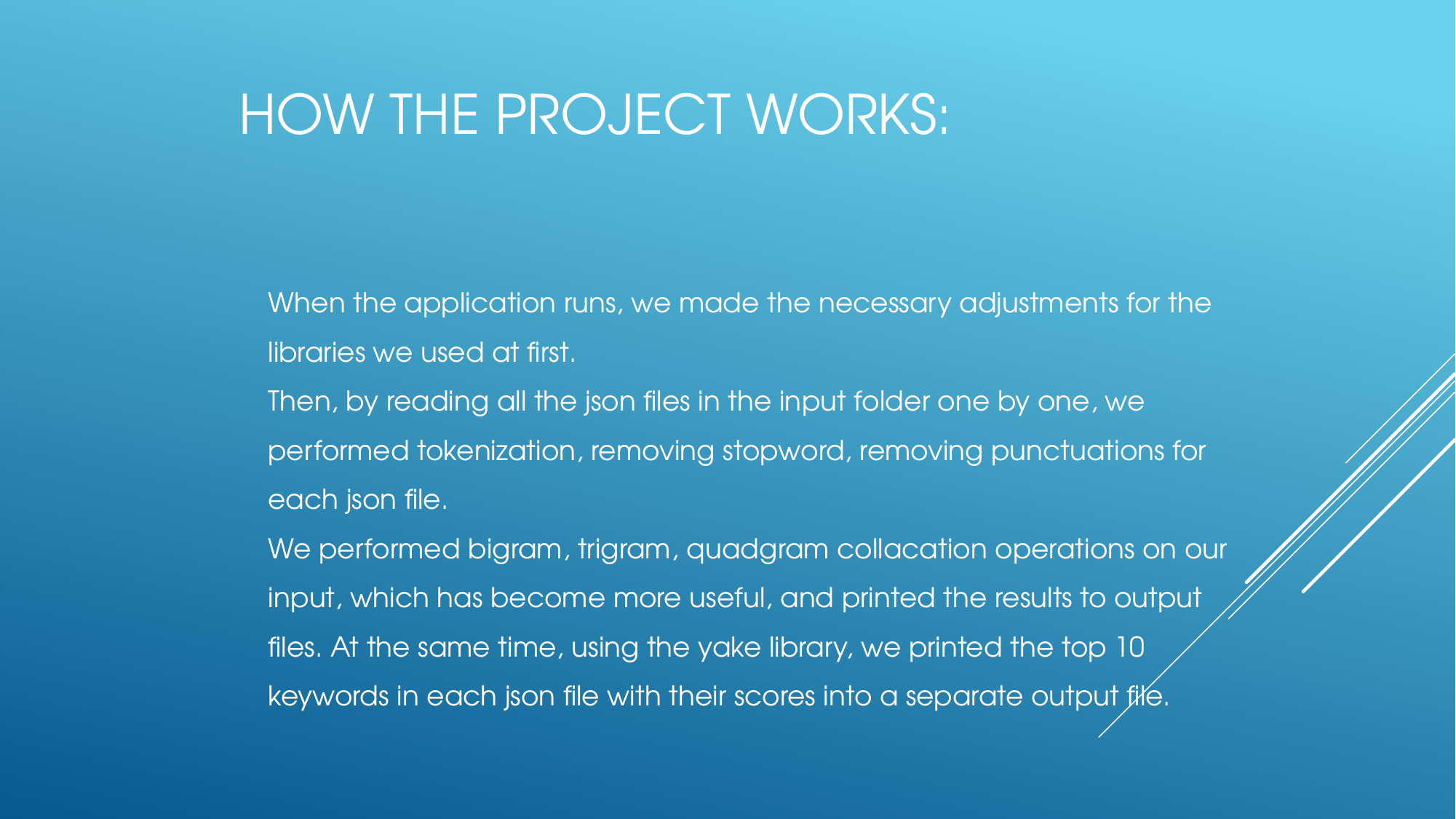

# How the project works:
When the application runs, we made the necessary adjustments for the libraries we used at first.
Then, by reading all the json files in the input folder one by one, we performed tokenization, removing stopword, removing punctuations for each json file.
We performed bigram, trigram, quadgram collacation operations on our input, which has become more useful, and printed the results to output files. At the same time, using the yake library, we printed the top 10 keywords in each json file with their scores into a separate output file.